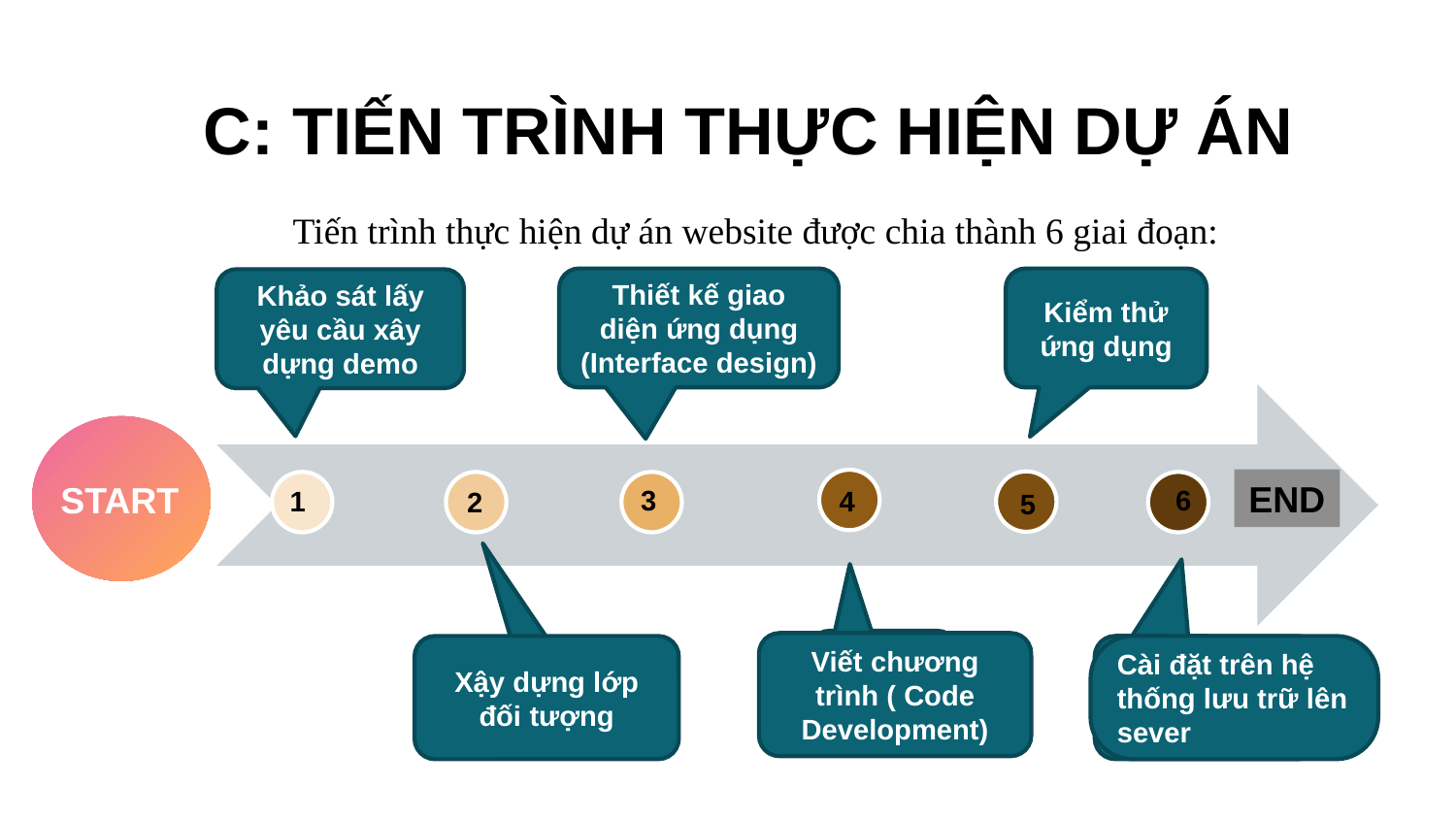

C: TIẾN TRÌNH THỰC HIỆN DỰ ÁN
Tiến trình thực hiện dự án website được chia thành 6 giai đoạn:

Thiết kế giao diện ứng dụng (Interface design)
Kiểm thử ứng dụng
Khảo sát lấy yêu cầu xây dựng demo

END
START
3
6
1
4
2
5

Viết chương trình ( Code Development)
Xậy dựng lớp đối tượng

Cài đặt trên hệ thống lưu trữ lên sever